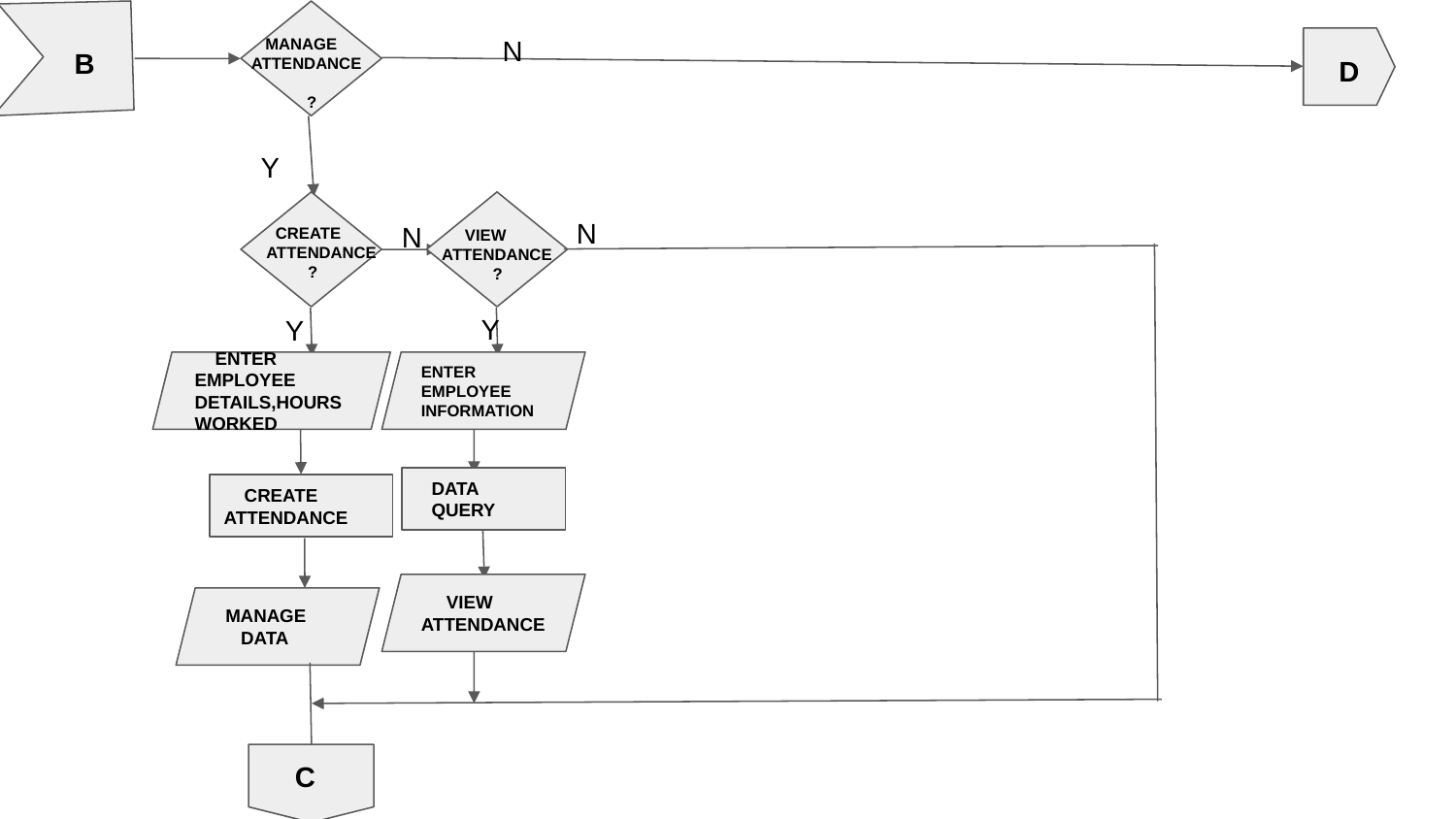

MANAGE
 ATTENDANCE

             ?
N

B
D

Y

N
N
    CREATE
  ATTENDANCE
           ?
      VIEW
 ATTENDANCE
            ?

Y
Y

    ENTER    EMPLOYEE DETAILS,HOURS WORKED
ENTER
EMPLOYEE
INFORMATION

   DATA
   QUERY
    CREATE
ATTENDANCE

     VIEW
ATTENDANCE
  MANAGE
     DATA

    C